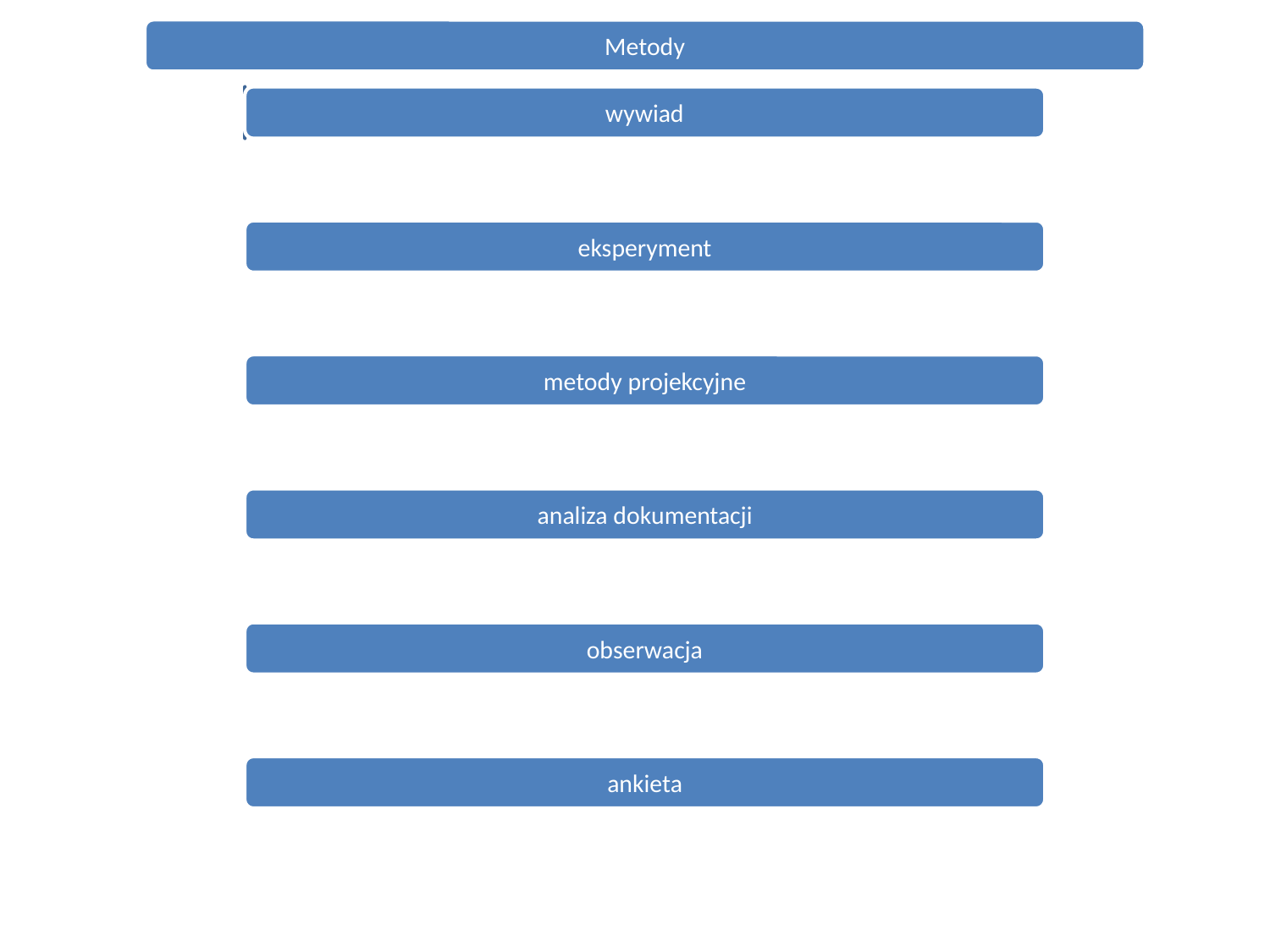

Metody
wywiad
eksperyment
metody projekcyjne
analiza dokumentacji
obserwacja
ankieta